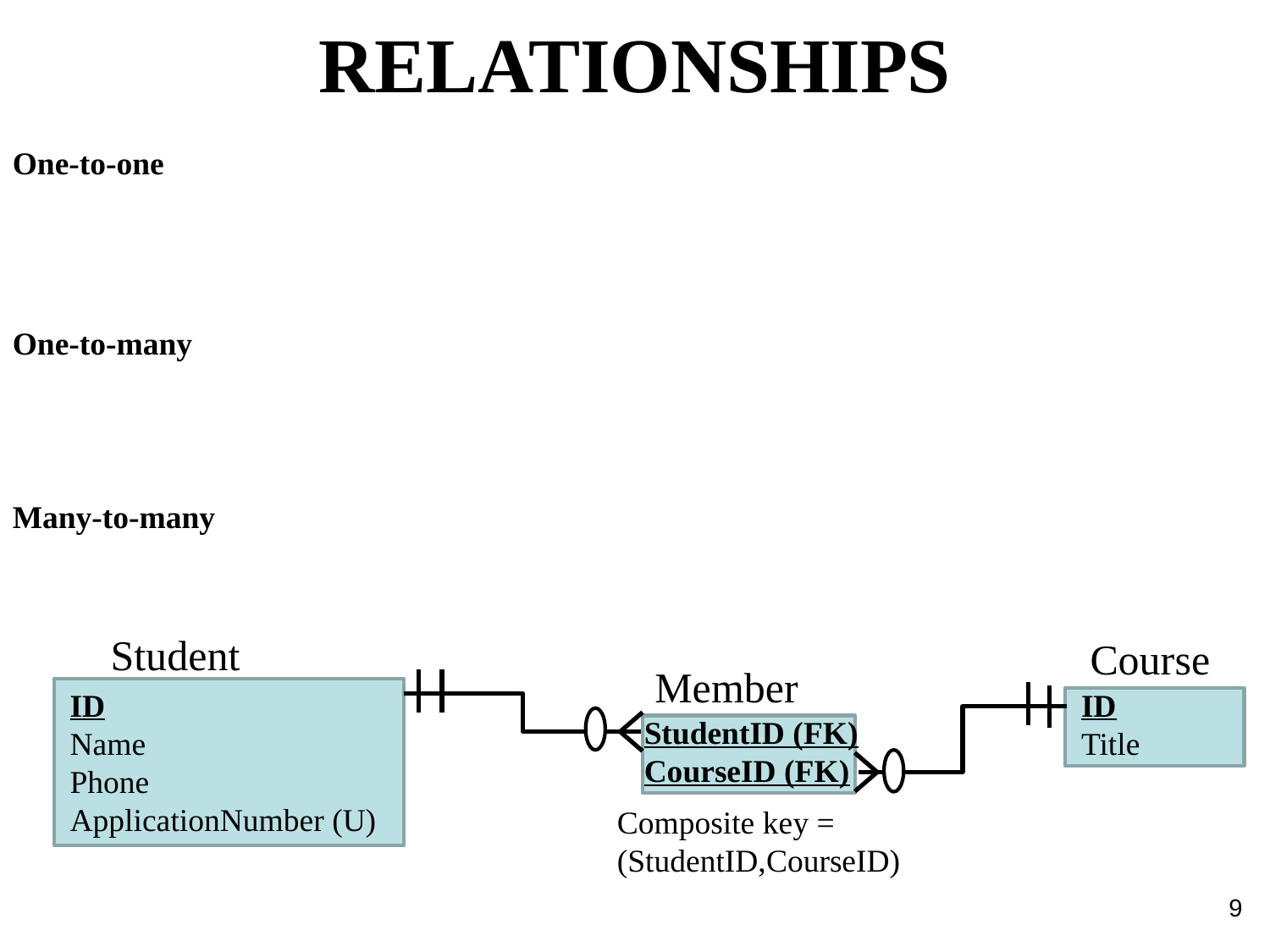

RELATIONSHIPS
One-to-one
One-to-many
Many-to-many
Student
Course
Member

ID
Name
Phone
ApplicationNumber (U)
ID
Title

StudentID (FK)
CourseID (FK)

Composite key = (StudentID,CourseID)
9